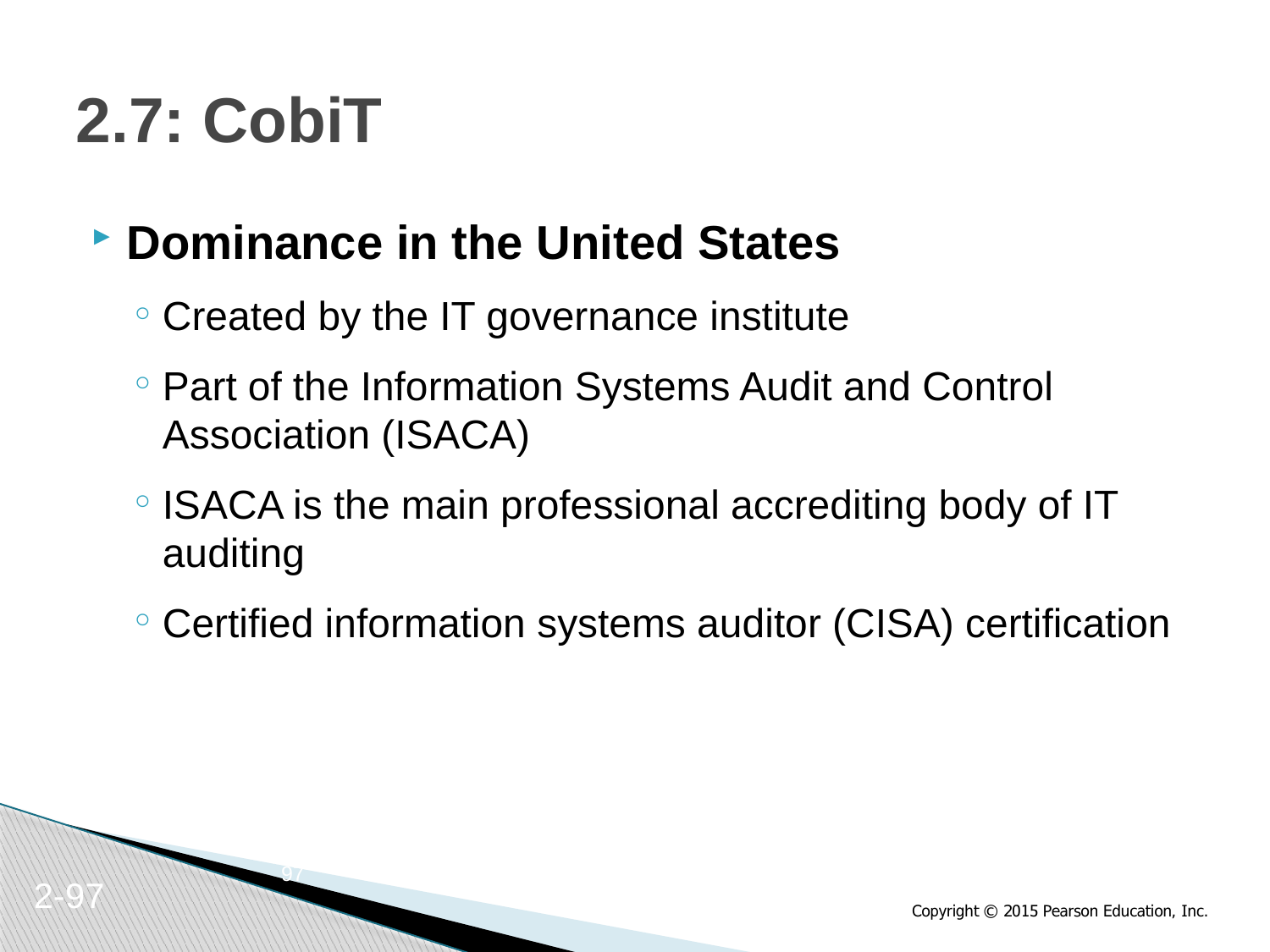

# 2.7: CobiT
Dominance in the United States
Created by the IT governance institute
Part of the Information Systems Audit and Control Association (ISACA)
ISACA is the main professional accrediting body of IT auditing
Certified information systems auditor (CISA) certification

97